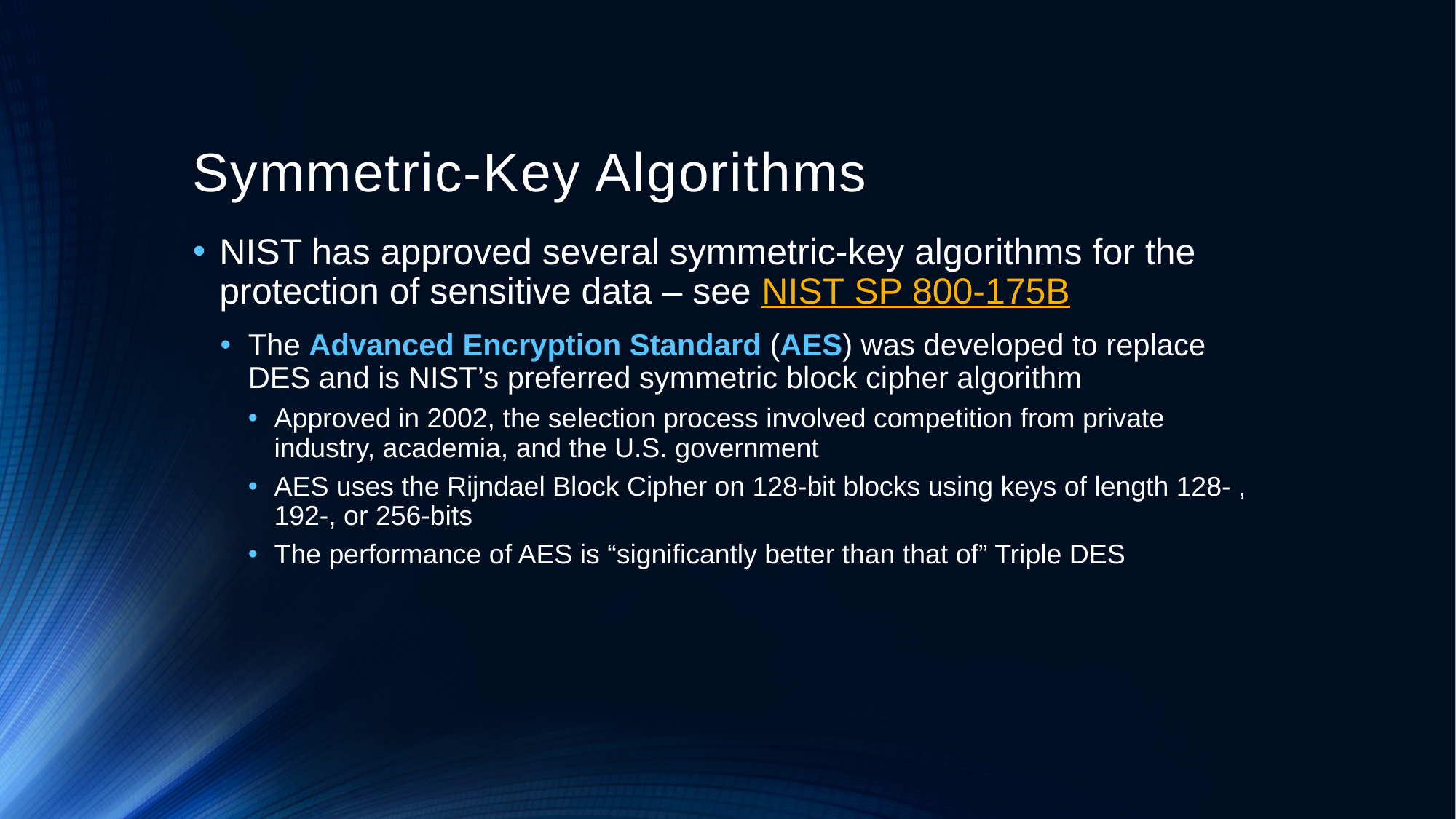

# Symmetric-Key Algorithms
NIST has approved several symmetric-key algorithms for the protection of sensitive data – see NIST SP 800-175B
The Advanced Encryption Standard (AES) was developed to replace DES and is NIST’s preferred symmetric block cipher algorithm
Approved in 2002, the selection process involved competition from private industry, academia, and the U.S. government
AES uses the Rijndael Block Cipher on 128-bit blocks using keys of length 128- , 192-, or 256-bits
The performance of AES is “significantly better than that of” Triple DES